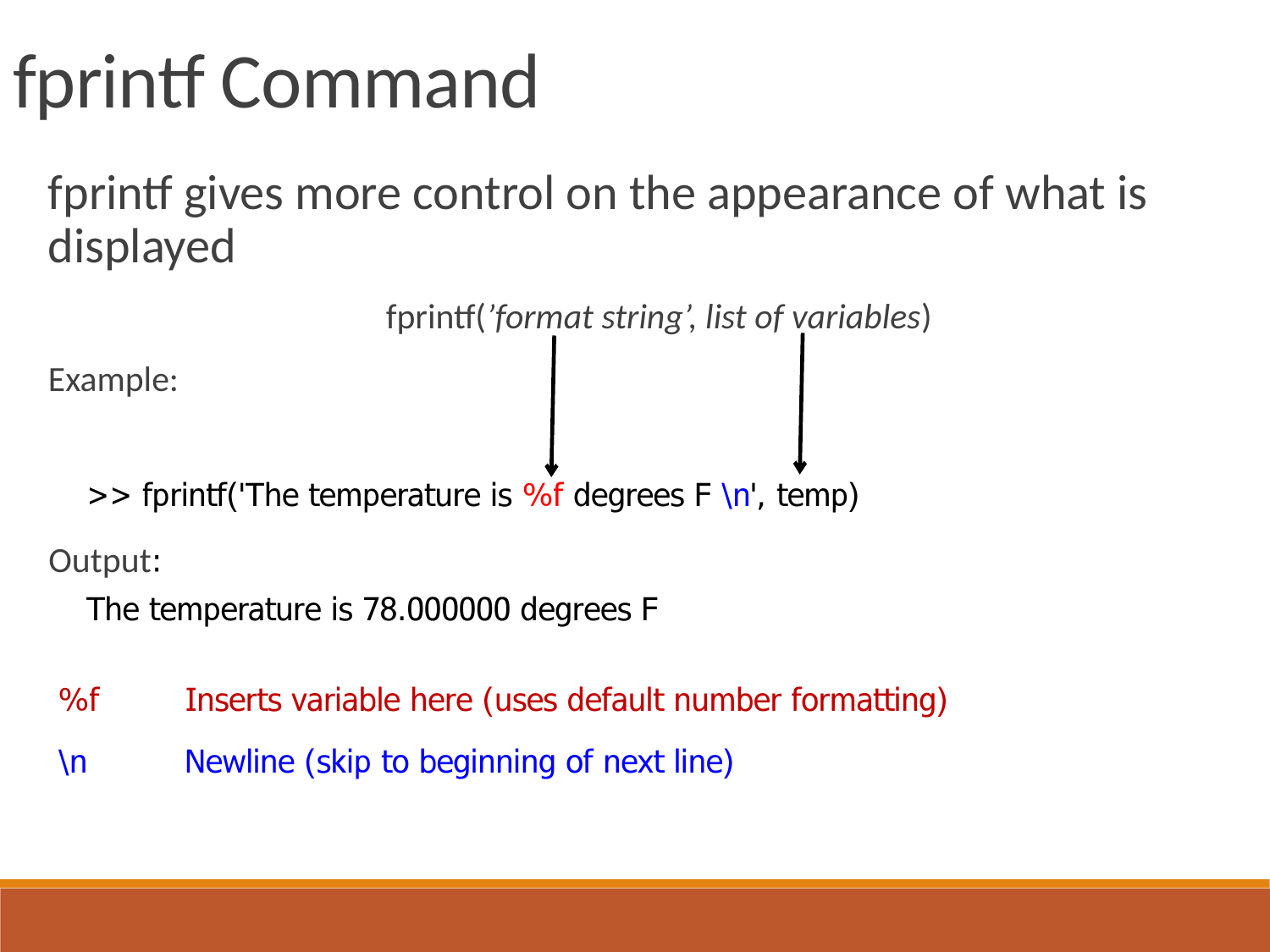

fprintf Command
fprintf gives more control on the appearance of what is displayed
fprintf(’format string’, list of variables)
Example:

>> fprintf('The temperature is %f degrees F \n', temp)

The temperature is 78.000000 degrees F
Output:
%f 	Inserts variable here (uses default number formatting)
\n 	Newline (skip to beginning of next line)